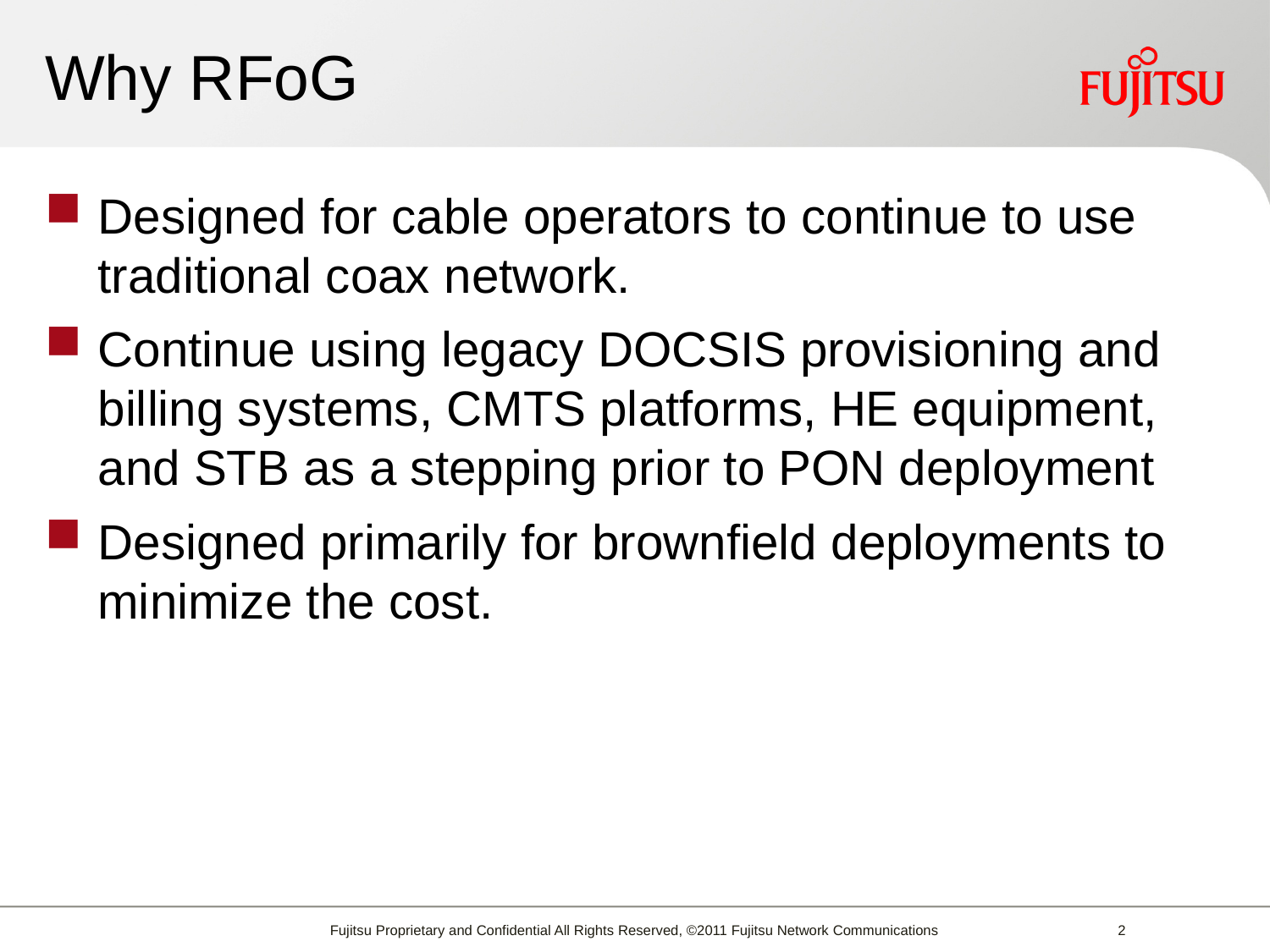

# Why RFoG
Designed for cable operators to continue to use traditional coax network.
Continue using legacy DOCSIS provisioning and billing systems, CMTS platforms, HE equipment, and STB as a stepping prior to PON deployment
Designed primarily for brownfield deployments to minimize the cost.

Fujitsu Proprietary and Confidential All Rights Reserved, ©2011 Fujitsu Network Communications
2